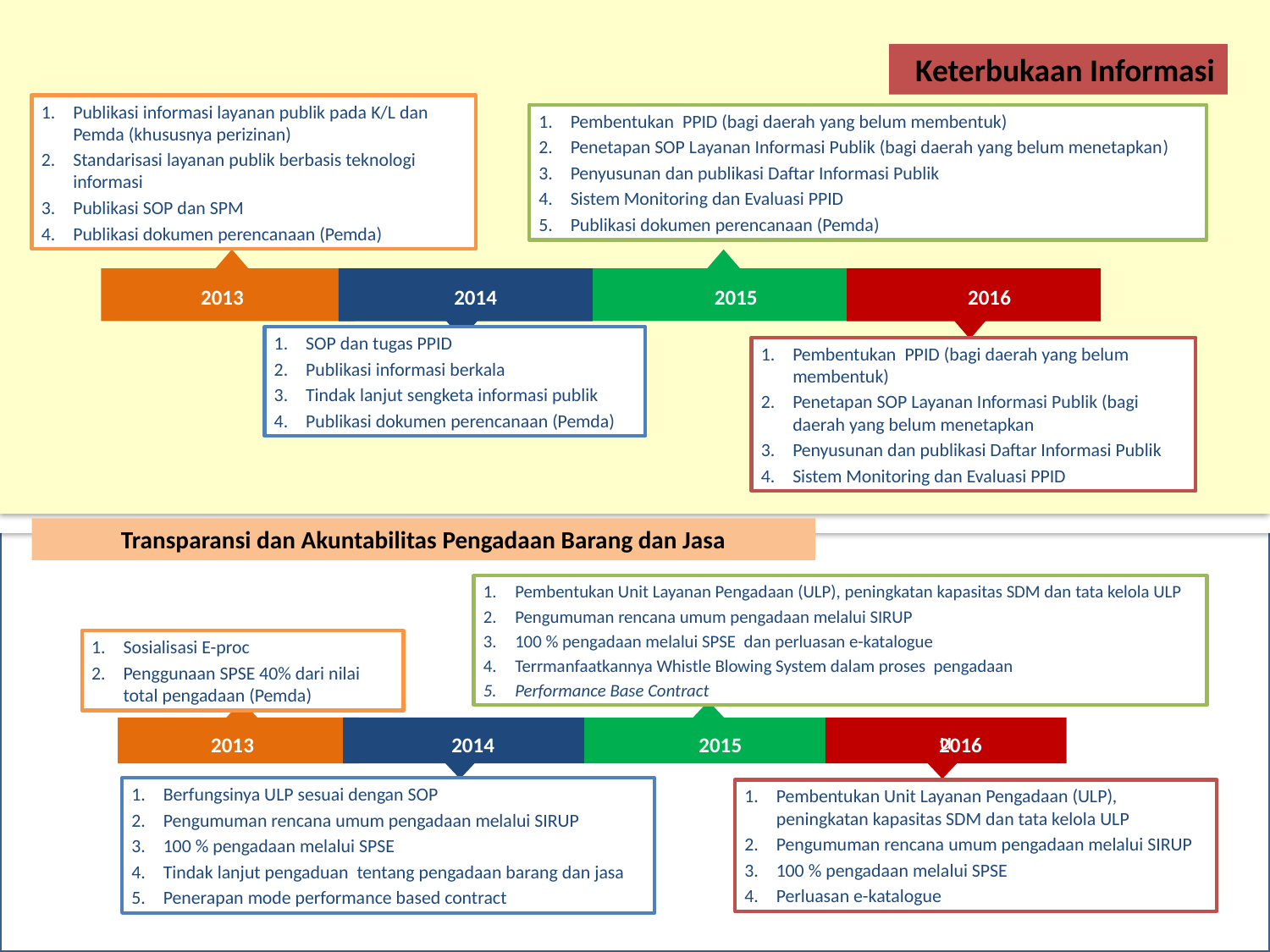

Keterbukaan Informasi
Publikasi informasi layanan publik pada K/L dan Pemda (khususnya perizinan)
Standarisasi layanan publik berbasis teknologi informasi
Publikasi SOP dan SPM
Publikasi dokumen perencanaan (Pemda)
Pembentukan  PPID (bagi daerah yang belum membentuk)
Penetapan SOP Layanan Informasi Publik (bagi daerah yang belum menetapkan)
Penyusunan dan publikasi Daftar Informasi Publik
Sistem Monitoring dan Evaluasi PPID
Publikasi dokumen perencanaan (Pemda)

2013
2014
2015
2016
SOP dan tugas PPID
Publikasi informasi berkala
Tindak lanjut sengketa informasi publik
Publikasi dokumen perencanaan (Pemda)
Pembentukan  PPID (bagi daerah yang belum membentuk)
Penetapan SOP Layanan Informasi Publik (bagi daerah yang belum menetapkan
Penyusunan dan publikasi Daftar Informasi Publik
Sistem Monitoring dan Evaluasi PPID
Transparansi dan Akuntabilitas Pengadaan Barang dan Jasa
Pembentukan Unit Layanan Pengadaan (ULP), peningkatan kapasitas SDM dan tata kelola ULP
Pengumuman rencana umum pengadaan melalui SIRUP
100 % pengadaan melalui SPSE  dan perluasan e-katalogue
Terrmanfaatkannya Whistle Blowing System dalam proses  pengadaan
Performance Base Contract
Sosialisasi E-proc
Penggunaan SPSE 40% dari nilai total pengadaan (Pemda)

n
2013
2014
2015
2016
Berfungsinya ULP sesuai dengan SOP
Pengumuman rencana umum pengadaan melalui SIRUP
100 % pengadaan melalui SPSE
Tindak lanjut pengaduan  tentang pengadaan barang dan jasa
Penerapan mode performance based contract
Pembentukan Unit Layanan Pengadaan (ULP), peningkatan kapasitas SDM dan tata kelola ULP
Pengumuman rencana umum pengadaan melalui SIRUP
100 % pengadaan melalui SPSE
Perluasan e-katalogue